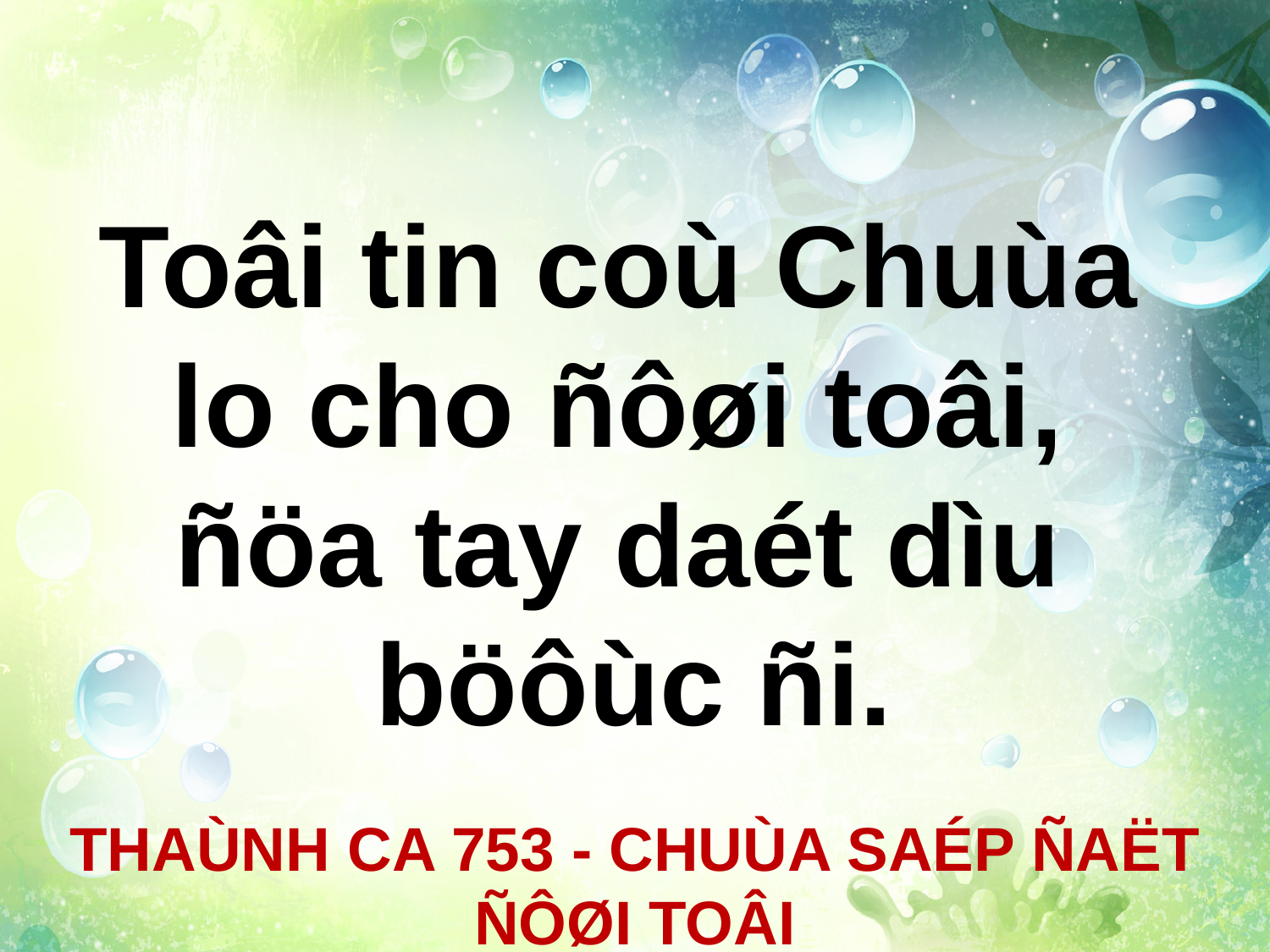

Toâi tin coù Chuùa
lo cho ñôøi toâi,
ñöa tay daét dìu
böôùc ñi.
THAÙNH CA 753 - CHUÙA SAÉP ÑAËT ÑÔØI TOÂI